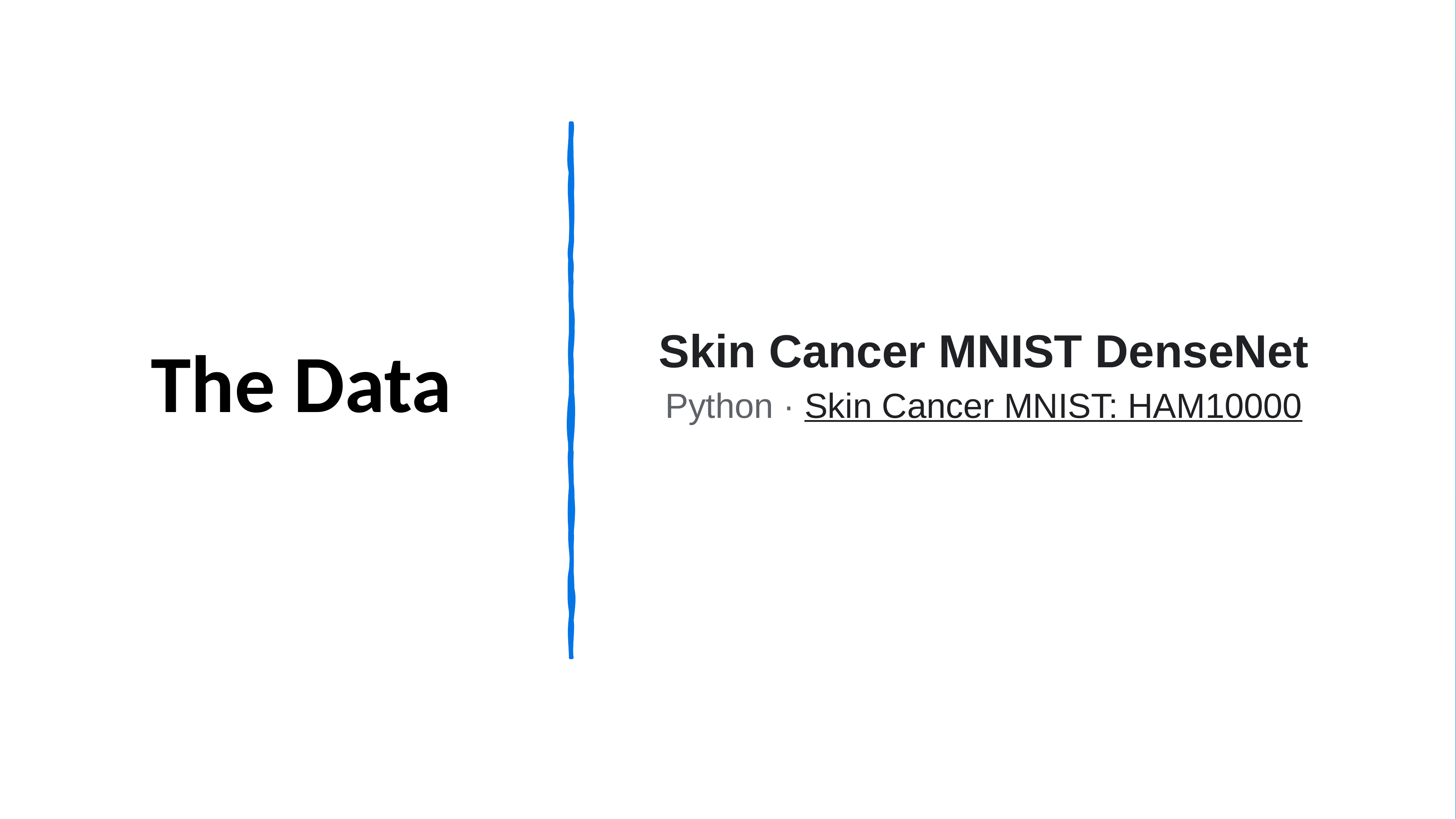

Skin Cancer MNIST DenseNet
Python · Skin Cancer MNIST: HAM10000

The Data